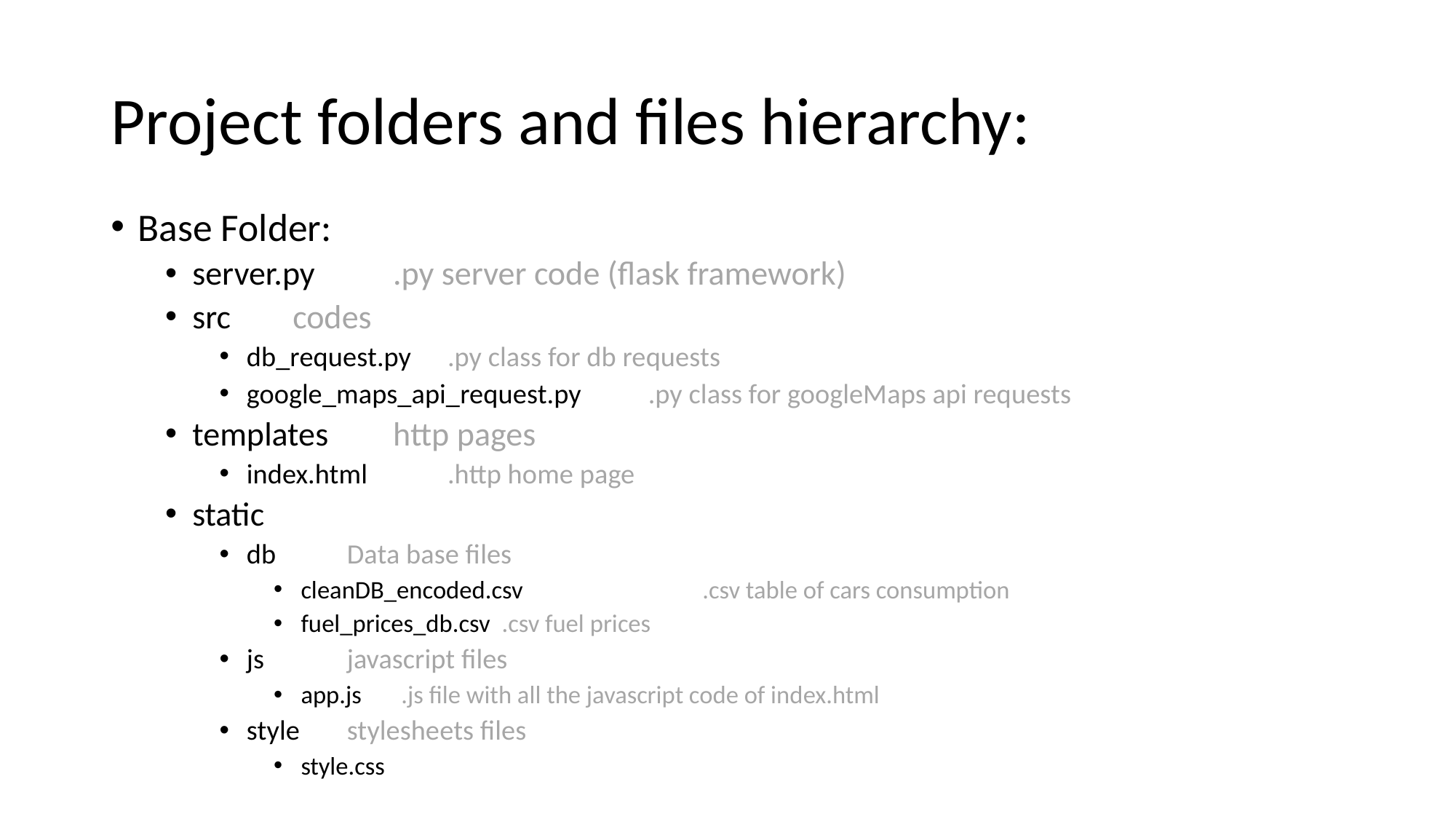

# Project folders and files hierarchy:
Base Folder:
server.py				.py server code (flask framework)
src				codes
db_request.py				.py class for db requests
google_maps_api_request.py		.py class for googleMaps api requests
templates				http pages
index.html				.http home page
static
db				Data base files
cleanDB_encoded.csv			.csv table of cars consumption
fuel_prices_db.csv			.csv fuel prices
js				javascript files
app.js				.js file with all the javascript code of index.html
style				stylesheets files
style.css